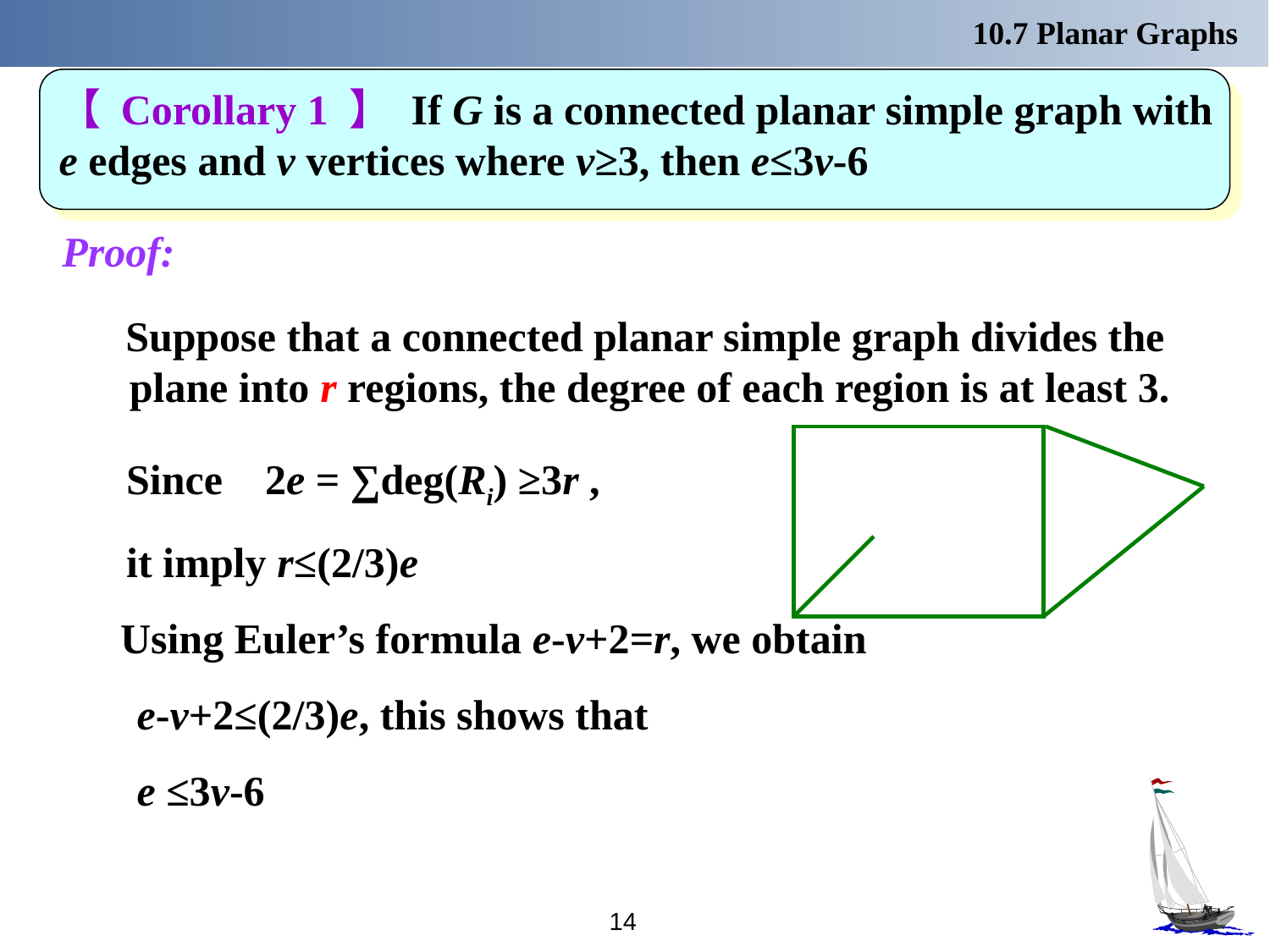

10.7 Planar Graphs
【 Corollary 1 】 If G is a connected planar simple graph with
e edges and v vertices where v≥3, then e≤3v-6
Proof:
      Suppose that a connected planar simple graph divides the plane into r regions, the degree of each region is at least 3.

       Since    2e = ∑deg(Ri) ≥3r ,
       it imply r≤(2/3)e
       Using Euler’s formula e-v+2=r, we obtain
        e-v+2≤(2/3)e, this shows that
        e ≤3v-6
14